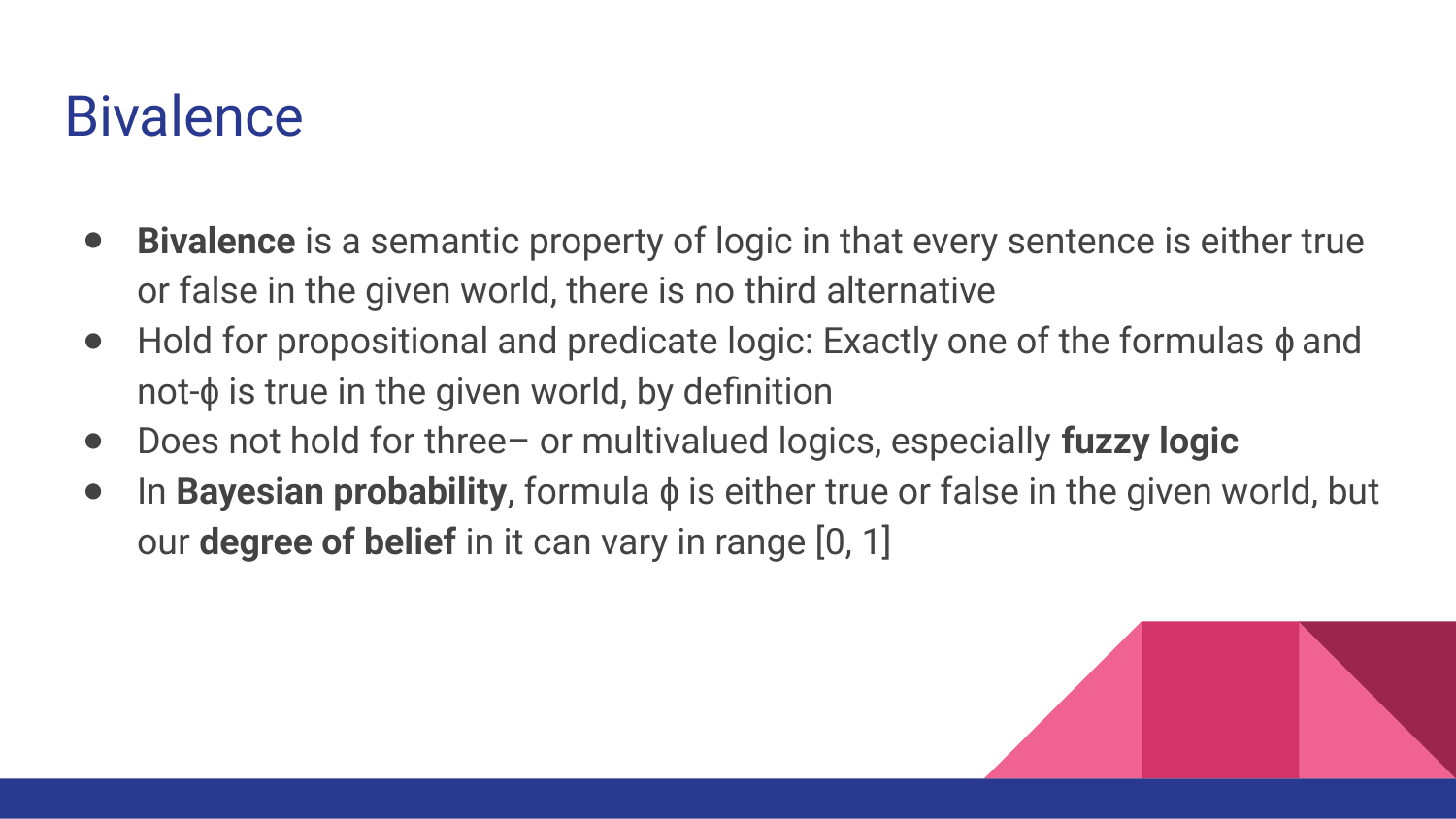

# Bivalence
Bivalence is a semantic property of logic in that every sentence is either true or false in the given world, there is no third alternative
Hold for propositional and predicate logic: Exactly one of the formulas ɸ and not-ɸ is true in the given world, by definition
Does not hold for three– or multivalued logics, especially fuzzy logic
In Bayesian probability, formula ɸ is either true or false in the given world, but our degree of belief in it can vary in range [0, 1]